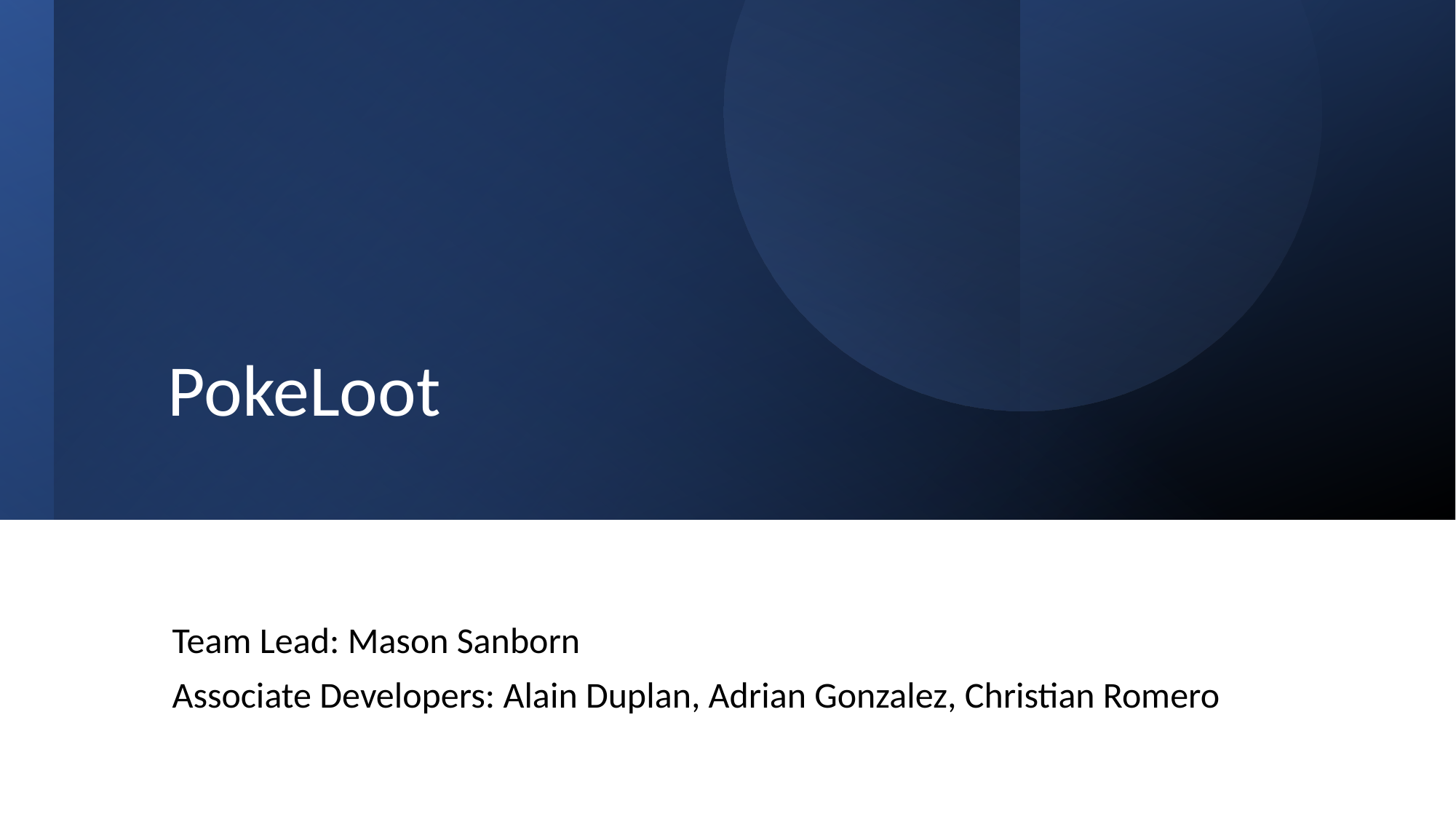

# PokeLoot
Team Lead: Mason Sanborn
Associate Developers: Alain Duplan, Adrian Gonzalez, Christian Romero